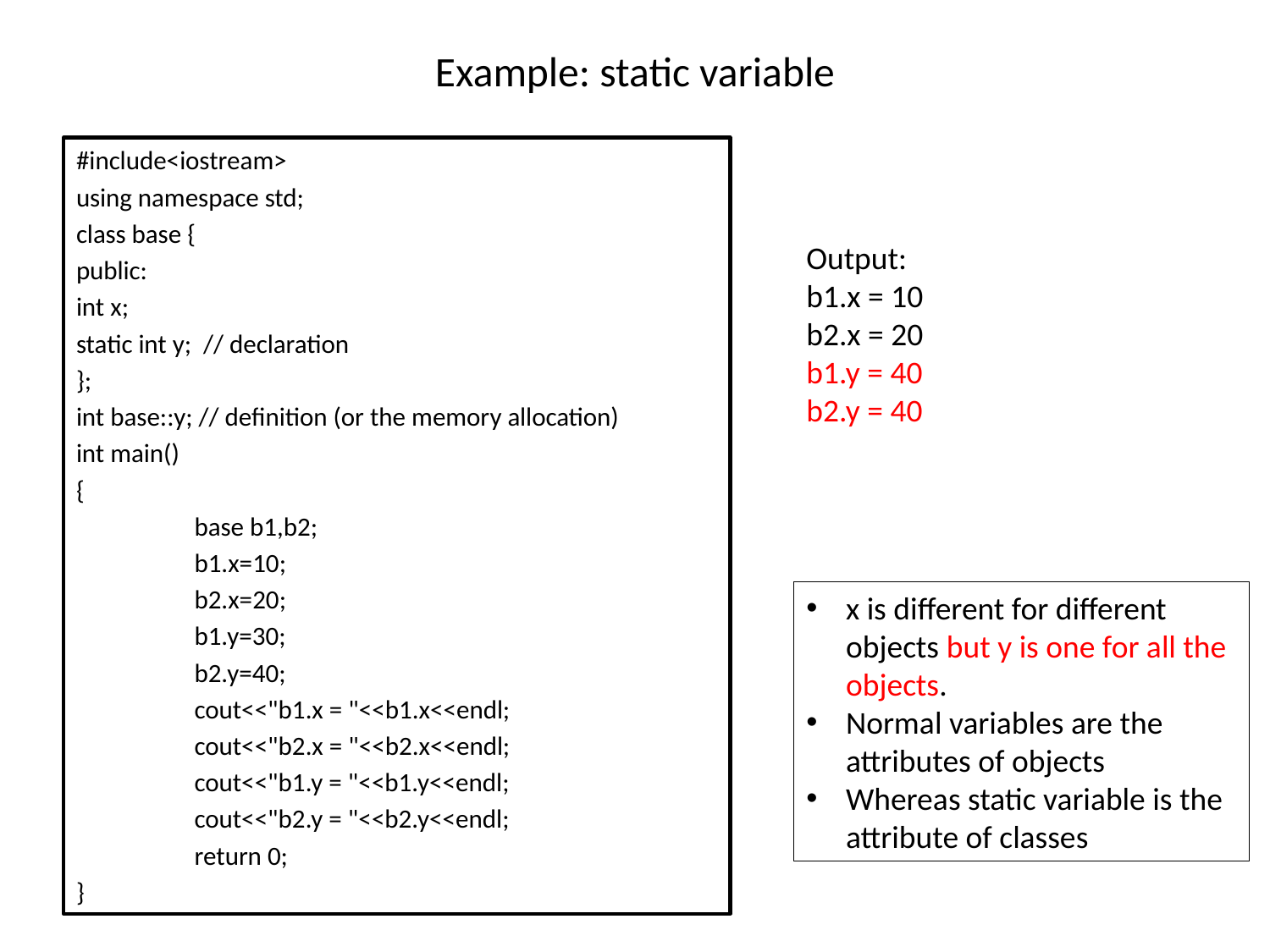

# Example: static variable
#include<iostream>
using namespace std;
class base {
public:
int x;
static int y;  // declaration
};
int base::y; // definition (or the memory allocation)
int main()
{
	base b1,b2;
	b1.x=10;
	b2.x=20;
	b1.y=30;
	b2.y=40;
	cout<<"b1.x = "<<b1.x<<endl;
	cout<<"b2.x = "<<b2.x<<endl;
	cout<<"b1.y = "<<b1.y<<endl;
	cout<<"b2.y = "<<b2.y<<endl;
	return 0;
}
Output:
b1.x = 10
b2.x = 20
b1.y = 40
b2.y = 40
x is different for different objects but y is one for all the objects.
Normal variables are the attributes of objects
Whereas static variable is the attribute of classes